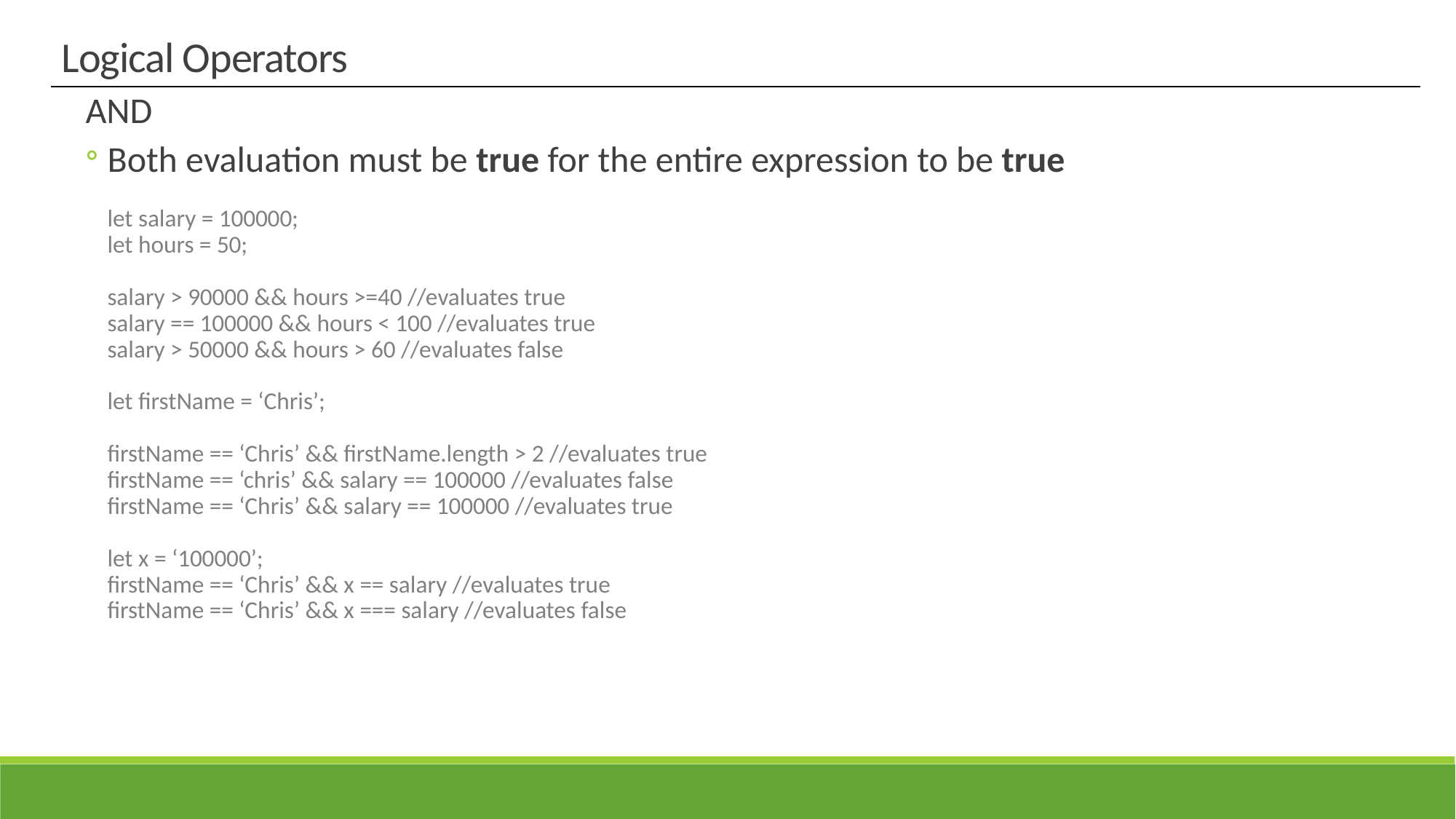

Logical Operators
AND
Both evaluation must be true for the entire expression to be true
let salary = 100000;
let hours = 50;
salary > 90000 && hours >=40 //evaluates true
salary == 100000 && hours < 100 //evaluates true
salary > 50000 && hours > 60 //evaluates false
let firstName = ‘Chris’;
firstName == ‘Chris’ && firstName.length > 2 //evaluates true
firstName == ‘chris’ && salary == 100000 //evaluates false
firstName == ‘Chris’ && salary == 100000 //evaluates true
let x = ‘100000’;
firstName == ‘Chris’ && x == salary //evaluates true
firstName == ‘Chris’ && x === salary //evaluates false